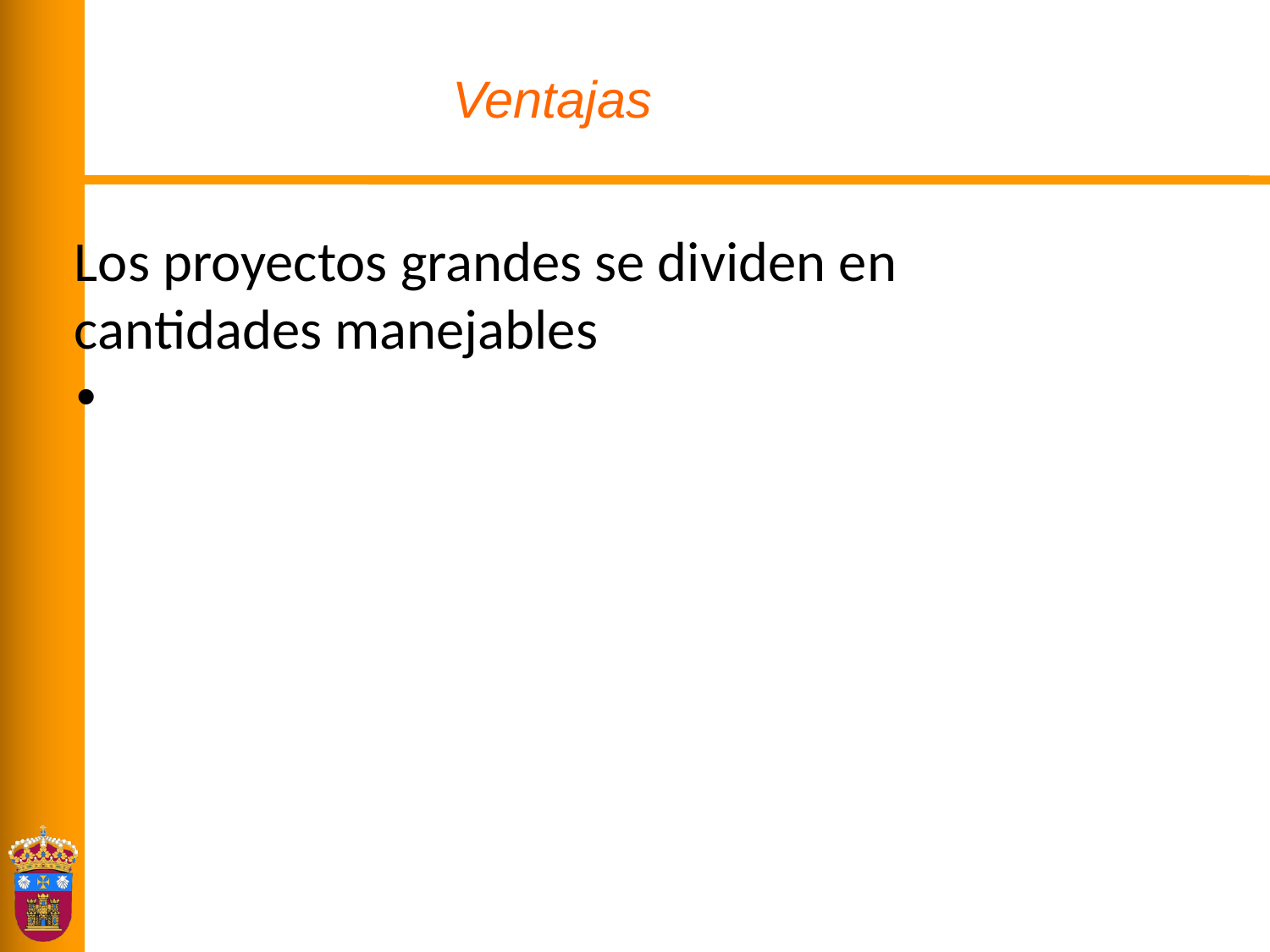

# Ventajas
Los proyectos grandes se dividen en cantidades manejables